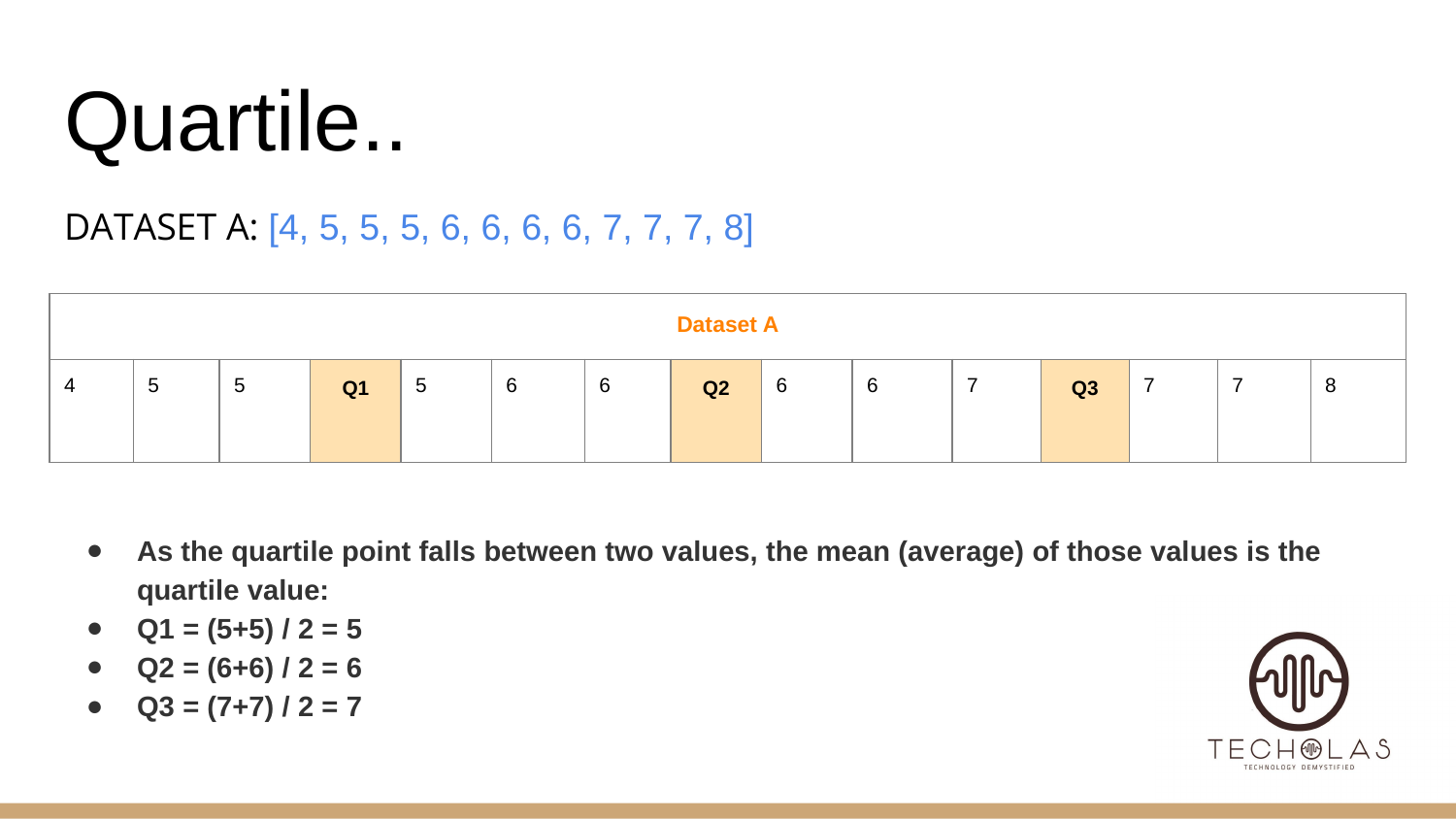

# Quartile..
DATASET A: [4, 5, 5, 5, 6, 6, 6, 6, 7, 7, 7, 8]

As the quartile point falls between two values, the mean (average) of those values is the quartile value:
Q1 = (5+5) / 2 = 5
Q2 = (6+6) / 2 = 6
Q3 = (7+7) / 2 = 7
| Dataset A |  |  |  |  |  |  |  |  |  |  |  |  |  |  |
| --- | --- | --- | --- | --- | --- | --- | --- | --- | --- | --- | --- | --- | --- | --- |
| 4 | 5 | 5 | Q1 | 5 | 6 | 6 | Q2 | 6 | 6 | 7 | Q3 | 7 | 7 | 8 |